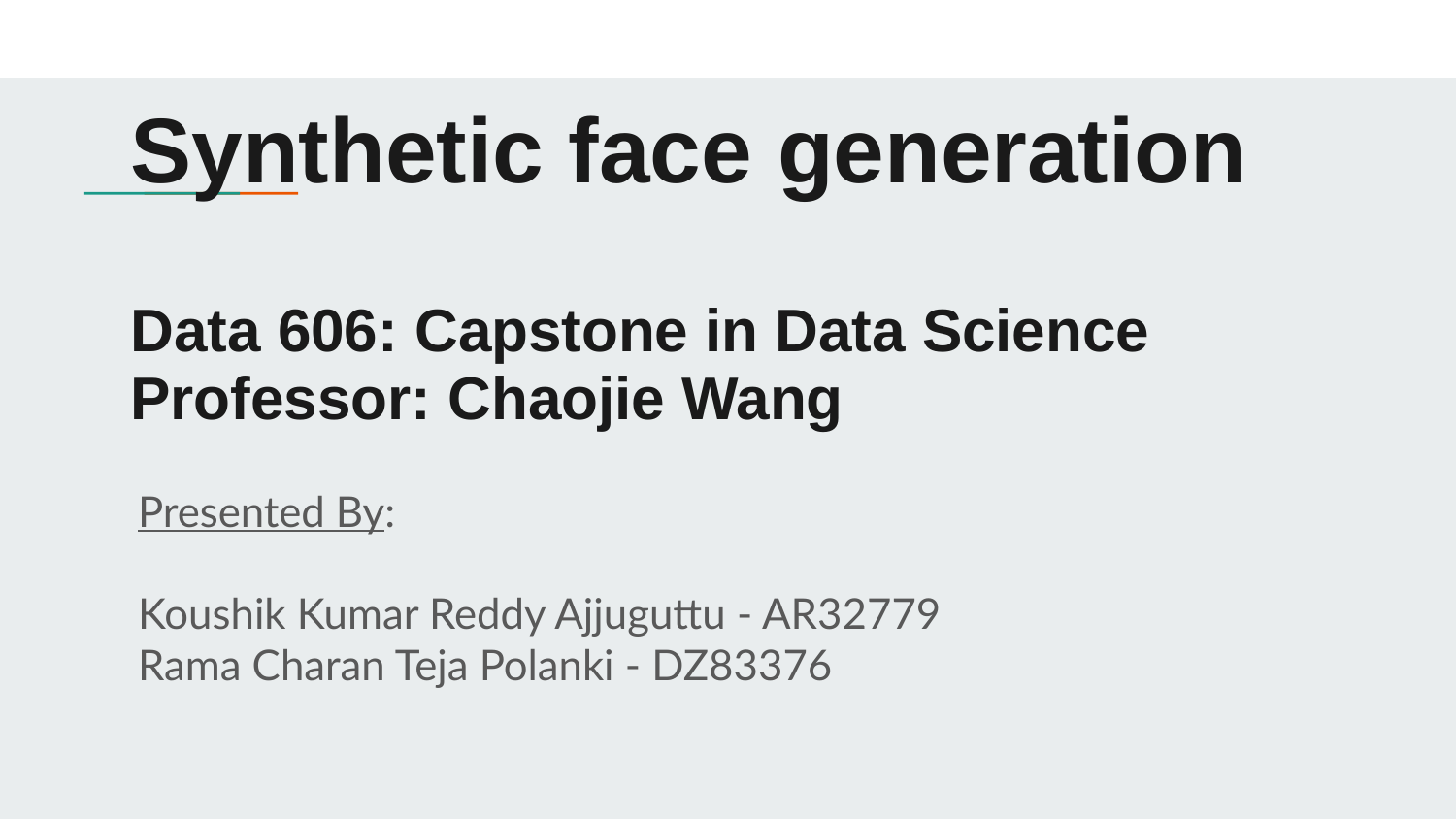

# Synthetic face generation

Data 606: Capstone in Data Science
Professor: Chaojie Wang
Presented By:
Koushik Kumar Reddy Ajjuguttu - AR32779
Rama Charan Teja Polanki - DZ83376